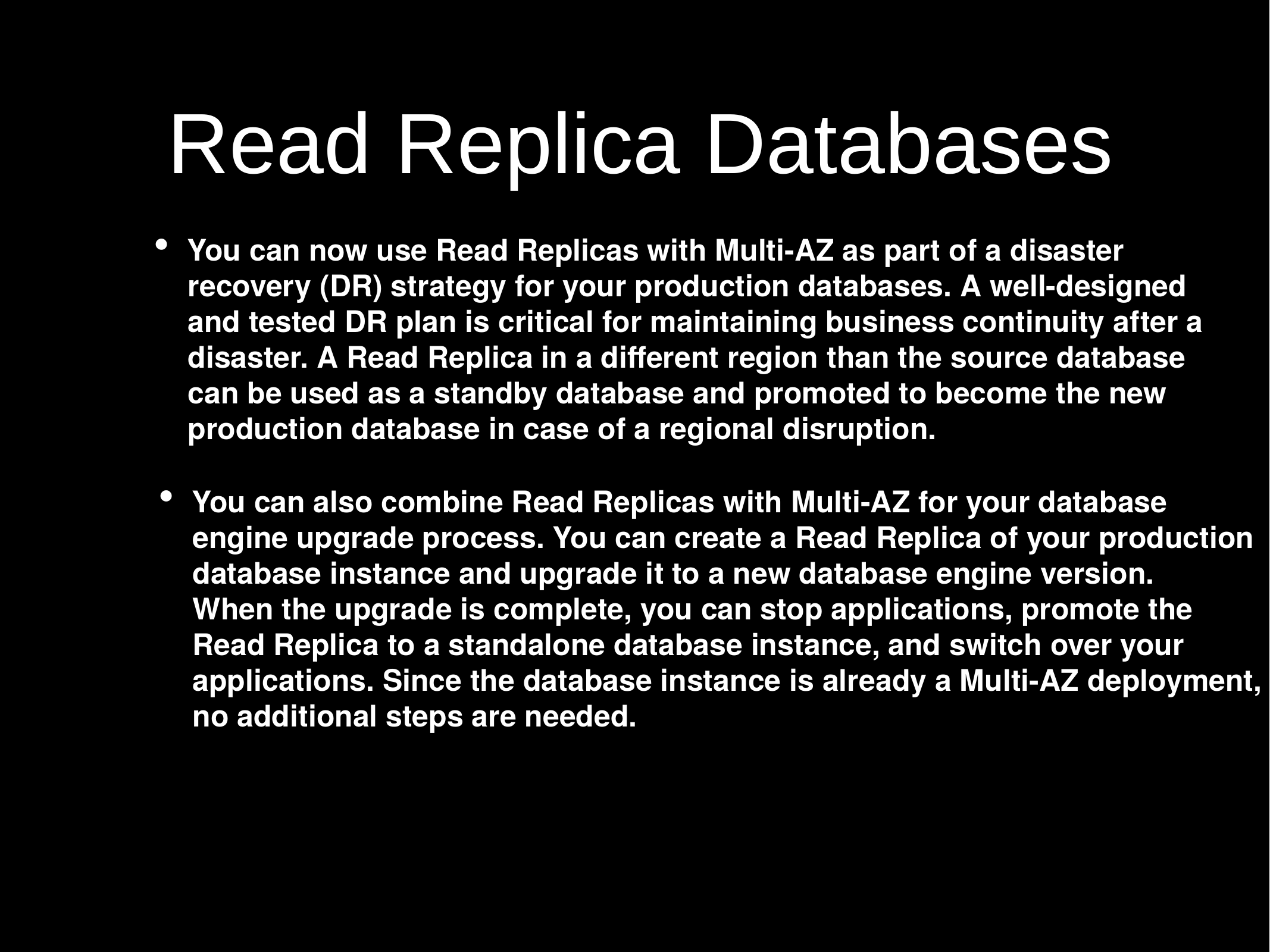

Read Replica Databases
You can now use Read Replicas with Multi-AZ as part of a disaster
    recovery (DR) strategy for your production databases. A well-designed
    and tested DR plan is critical for maintaining business continuity after a
    disaster. A Read Replica in a different region than the source database
    can be used as a standby database and promoted to become the new
    production database in case of a regional disruption.
You can also combine Read Replicas with Multi-AZ for your database
    engine upgrade process. You can create a Read Replica of your production
    database instance and upgrade it to a new database engine version.
    When the upgrade is complete, you can stop applications, promote the
    Read Replica to a standalone database instance, and switch over your
    applications. Since the database instance is already a Multi-AZ deployment,
    no additional steps are needed.